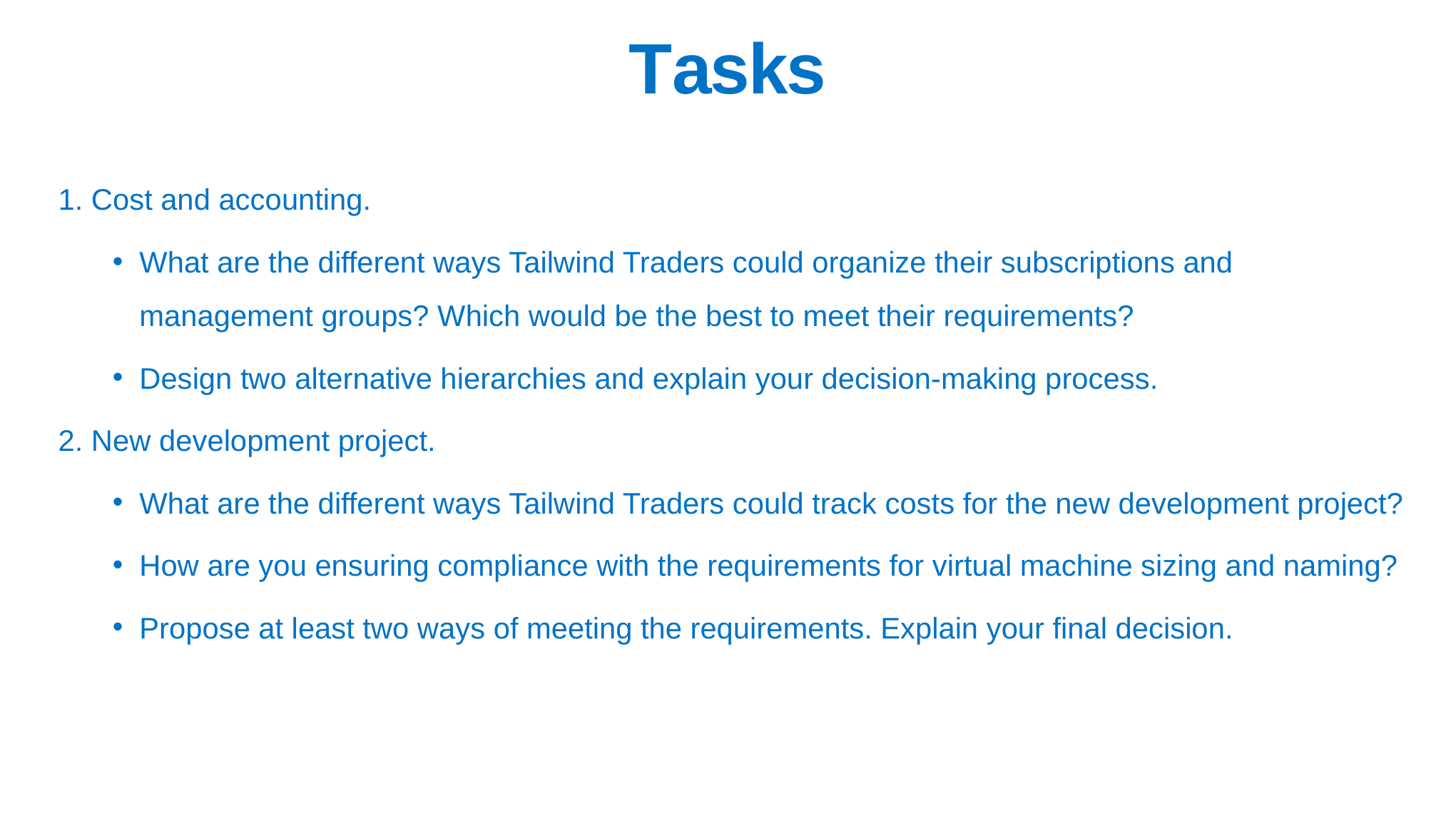

Tasks
1. Cost and accounting.
What are the different ways Tailwind Traders could organize their subscriptions and management groups? Which would be the best to meet their requirements?
Design two alternative hierarchies and explain your decision-making process.
2. New development project.
What are the different ways Tailwind Traders could track costs for the new development project?
How are you ensuring compliance with the requirements for virtual machine sizing and naming?
Propose at least two ways of meeting the requirements. Explain your final decision.